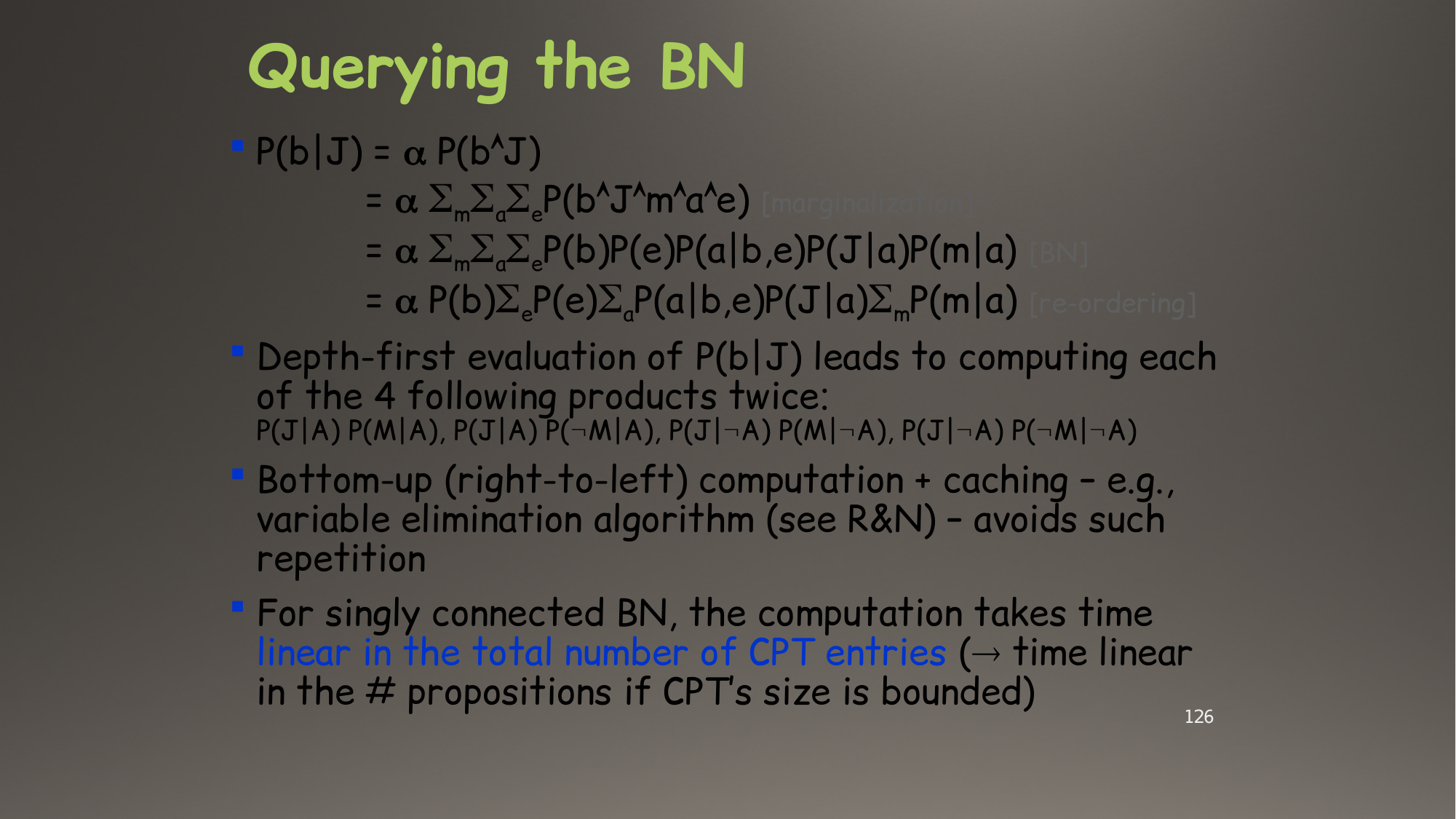

# Querying the BN
P(b|J) = α P(b∧J)
	= α ΣmΣaΣeP(b∧J∧m∧a∧e) [marginalization]
	= α ΣmΣaΣeP(b)P(e)P(a|b,e)P(J|a)P(m|a) [BN]
	= α P(b)ΣeP(e)ΣaP(a|b,e)P(J|a)ΣmP(m|a) [re-ordering]
Depth-first evaluation of P(b|J) leads to computing each of the 4 following products twice:
P(J|A) P(M|A), P(J|A) P(¬M|A), P(J|¬A) P(M|¬A), P(J|¬A) P(¬M|¬A)
Bottom-up (right-to-left) computation + caching – e.g., variable elimination algorithm (see R&N) – avoids such repetition
For singly connected BN, the computation takes time linear in the total number of CPT entries (→ time linear in the # propositions if CPT’s size is bounded)

126